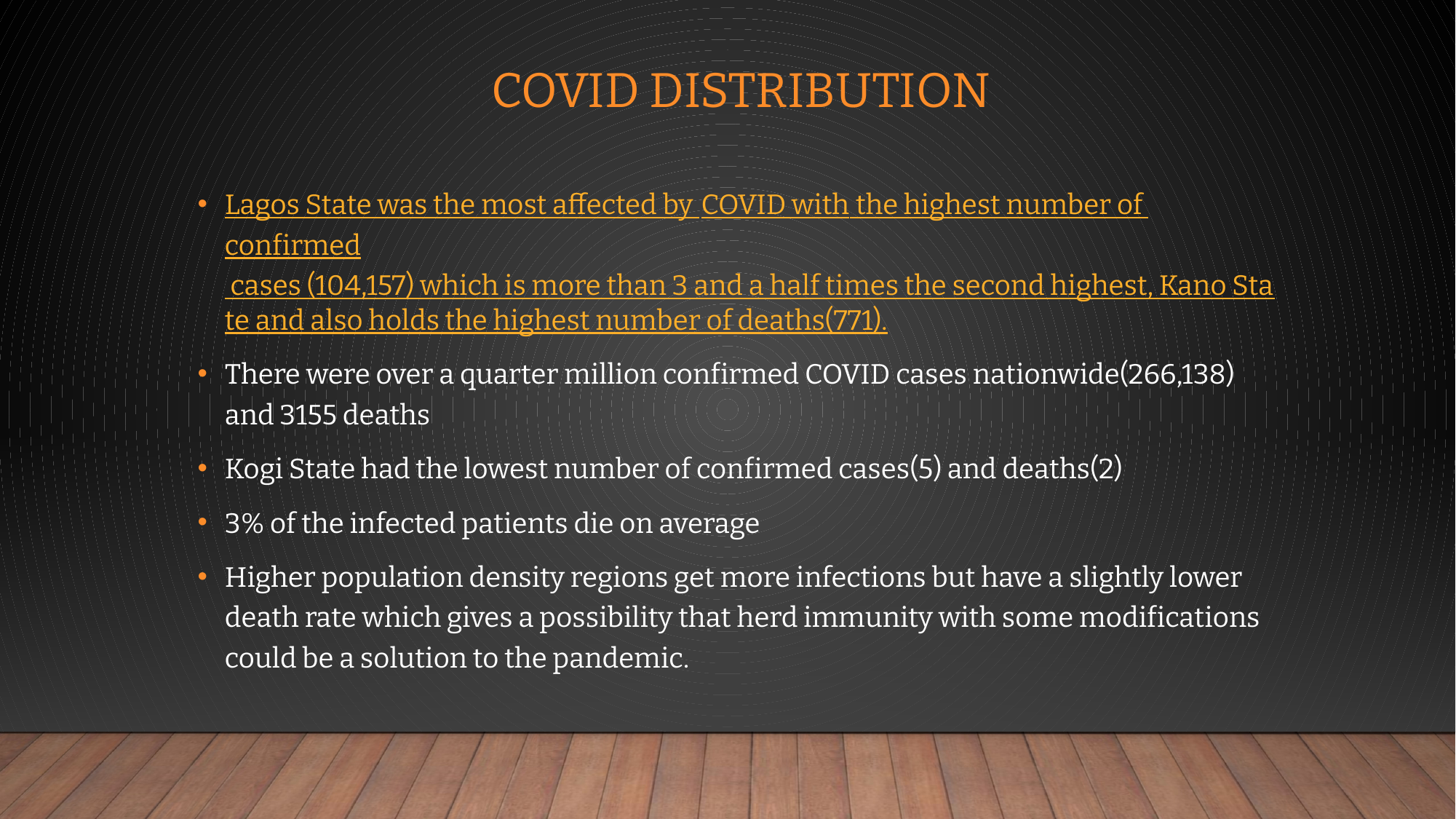

# COVID DISTRIBUTION
Lagos State was the most affected by COVID with the highest number of confirmed cases (104,157) which is more than 3 and a half times the second highest, Kano State and also holds the highest number of deaths(771).
There were over a quarter million confirmed COVID cases nationwide(266,138) and 3155 deaths
Kogi State had the lowest number of confirmed cases(5) and deaths(2)
3% of the infected patients die on average
Higher population density regions get more infections but have a slightly lower death rate which gives a possibility that herd immunity with some modifications could be a solution to the pandemic.